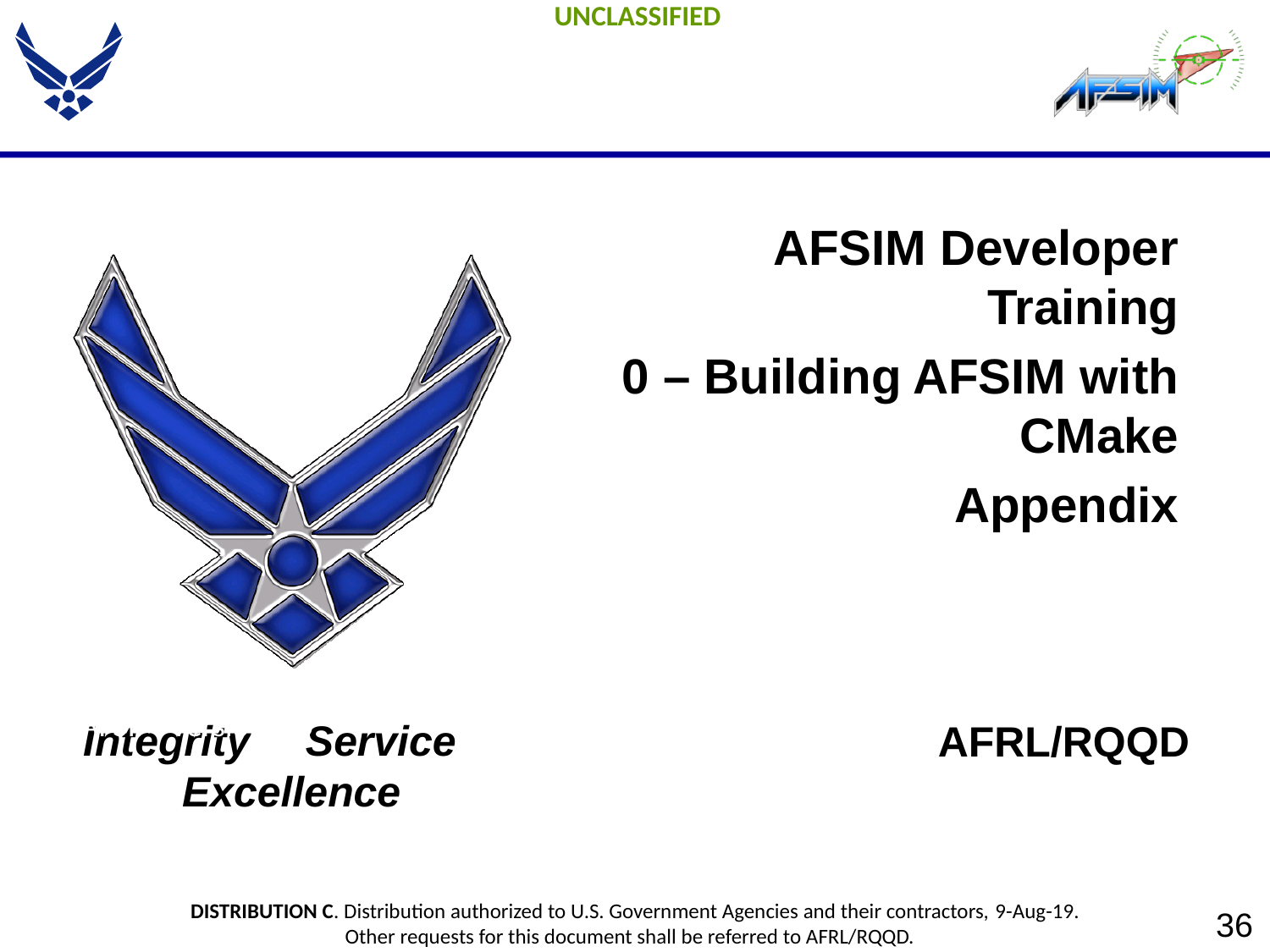

AFSIM Developer Training
0 – Building AFSIM with CMake
Appendix
AFRL/RQQD
AFSIM Version 2.0